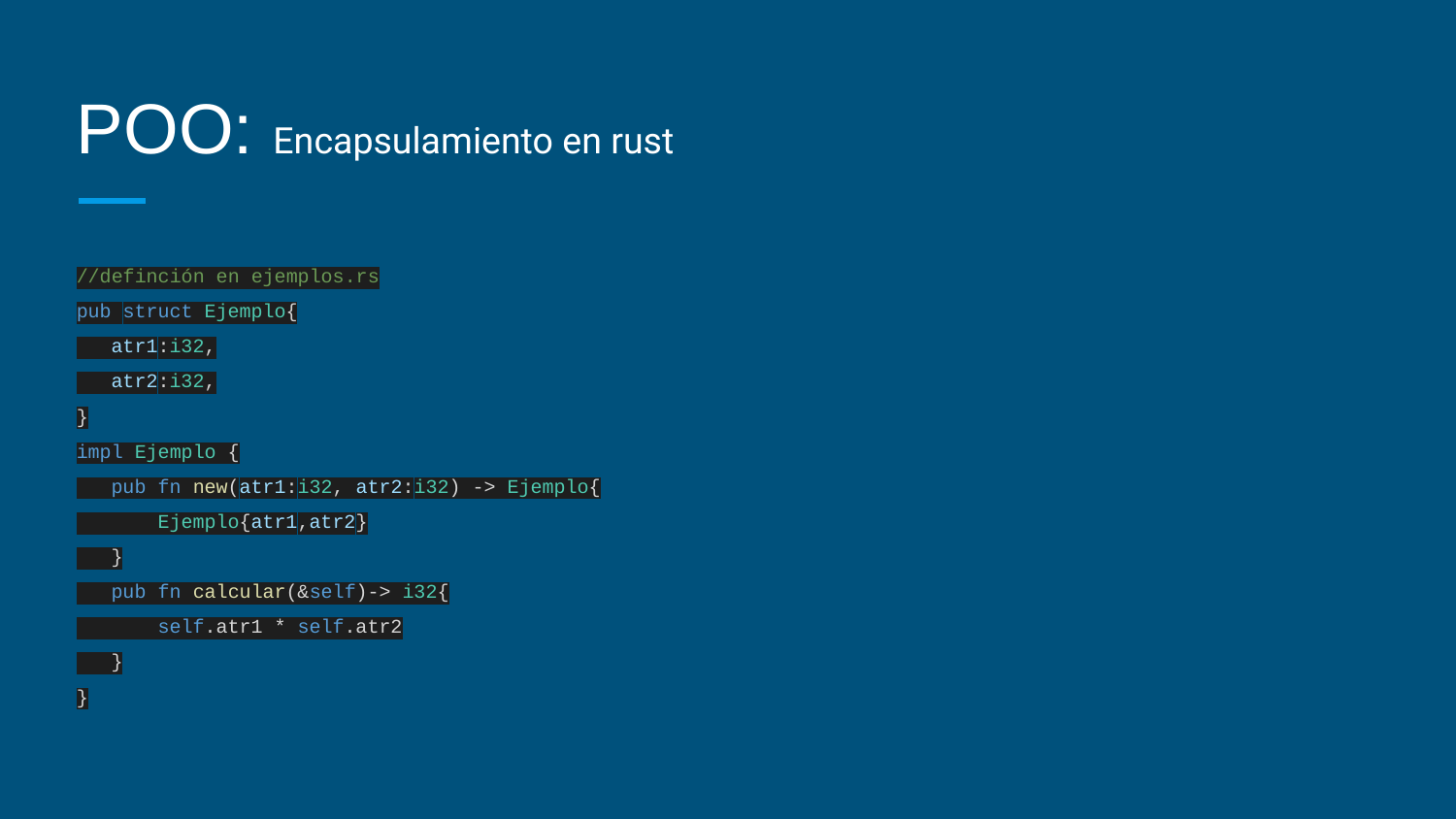

# POO: Encapsulamiento en rust
//definción en ejemplos.rs
pub struct Ejemplo{
   atr1:i32,
   atr2:i32,
}
impl Ejemplo {
   pub fn new(atr1:i32, atr2:i32) -> Ejemplo{
       Ejemplo{atr1,atr2}
   }
   pub fn calcular(&self)-> i32{
       self.atr1 * self.atr2
   }
}